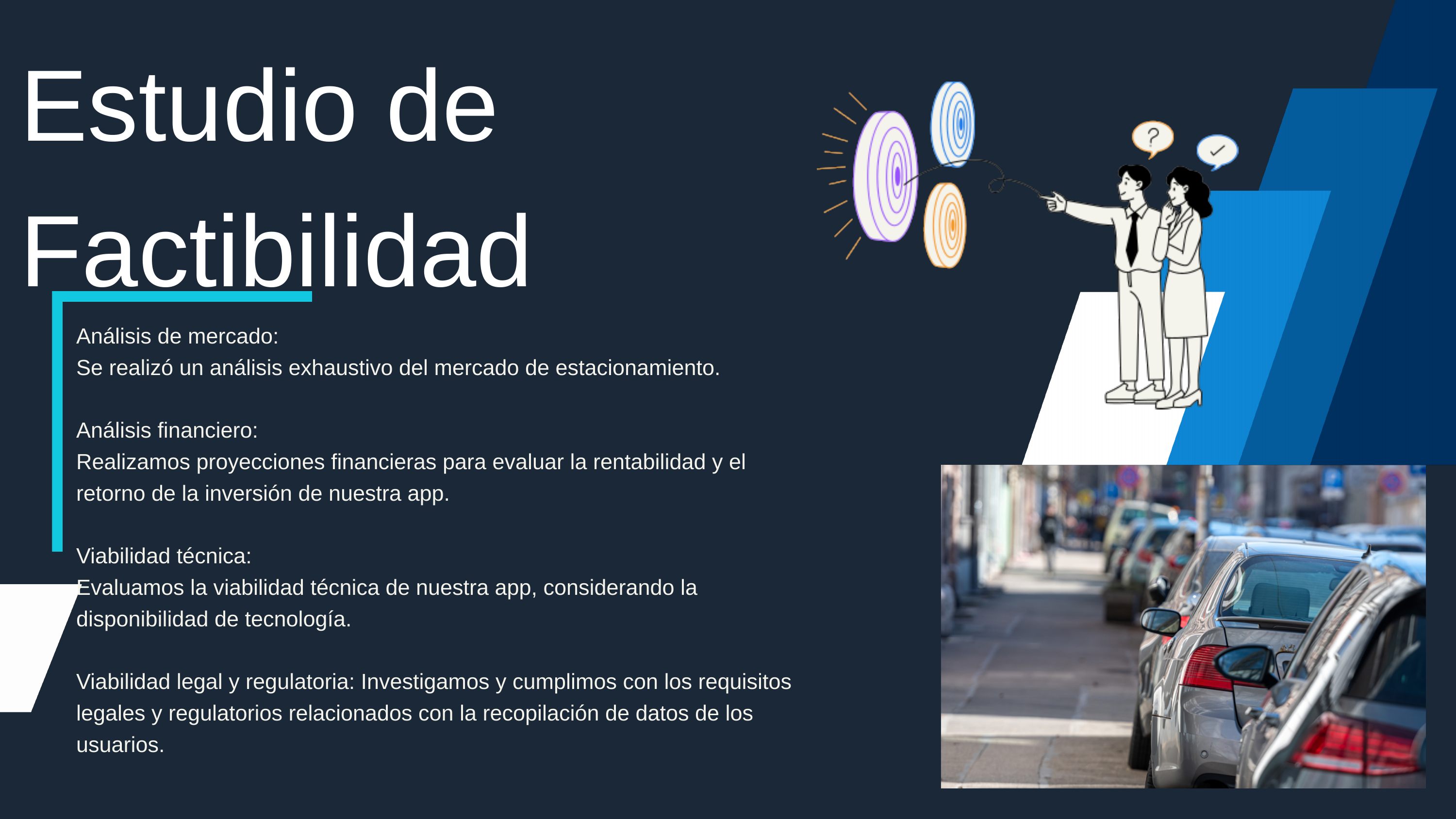

Estudio de Factibilidad

Análisis de mercado:
Se realizó un análisis exhaustivo del mercado de estacionamiento.

Análisis financiero:
Realizamos proyecciones financieras para evaluar la rentabilidad y el retorno de la inversión de nuestra app.

Viabilidad técnica:
Evaluamos la viabilidad técnica de nuestra app, considerando la disponibilidad de tecnología.

Viabilidad legal y regulatoria: Investigamos y cumplimos con los requisitos legales y regulatorios relacionados con la recopilación de datos de los usuarios.